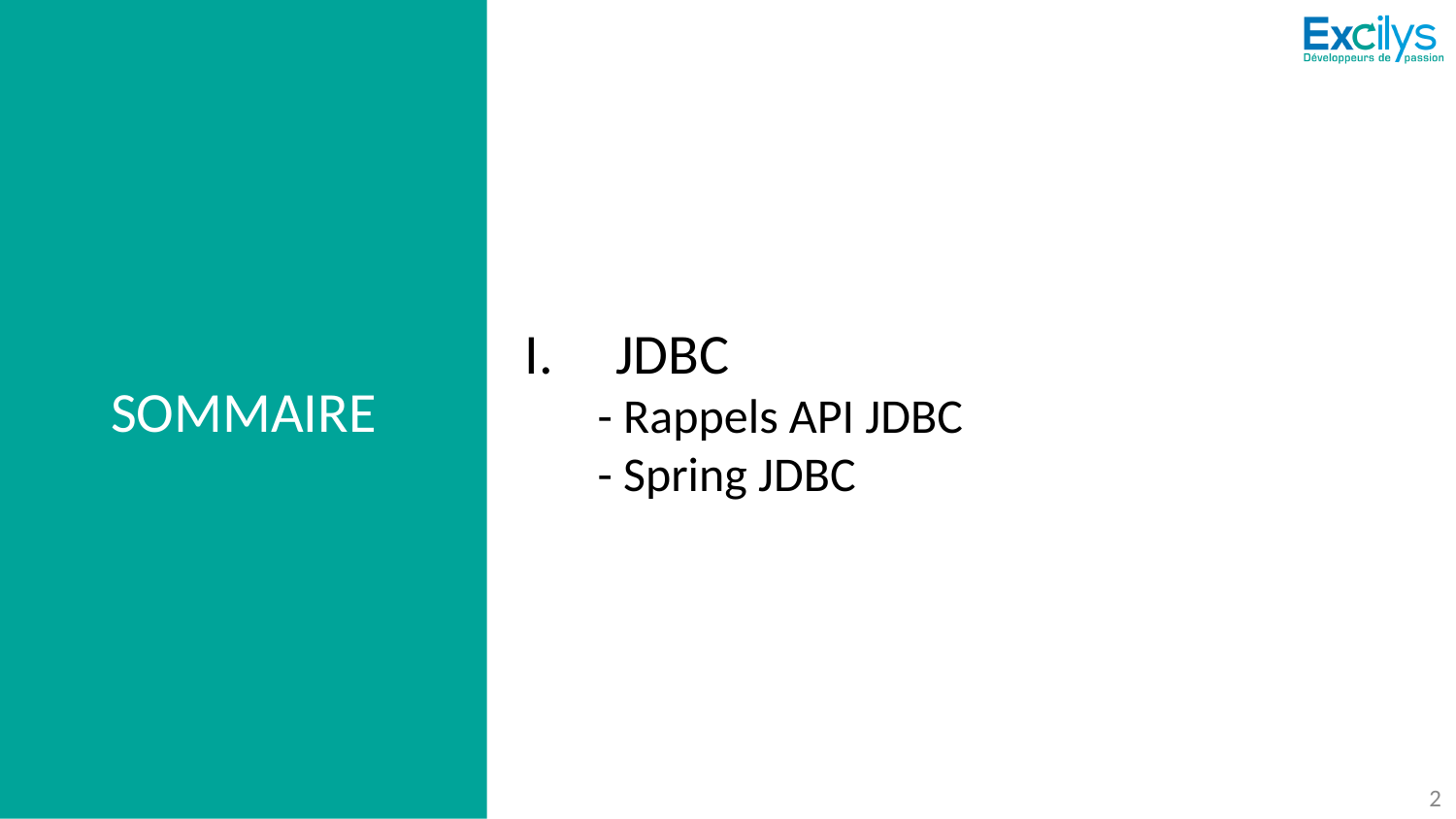

JDBC
- Rappels API JDBC
- Spring JDBC
2